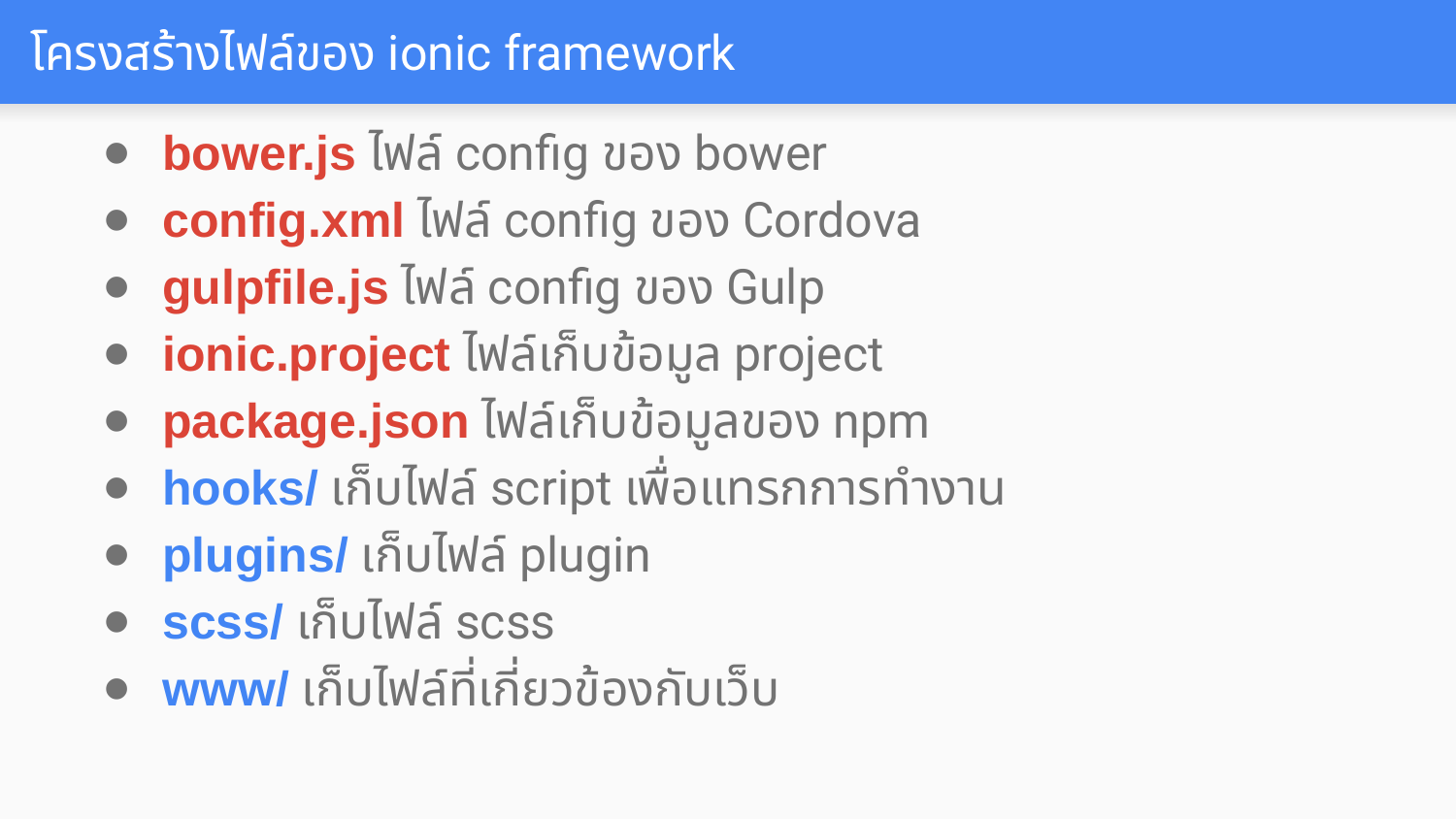

# โครงสร้างไฟล์ของ ionic framework
bower.js ไฟล์ config ของ bower
config.xml ไฟล์ config ของ Cordova
gulpfile.js ไฟล์ config ของ Gulp
ionic.project ไฟล์เก็บข้อมูล project
package.json ไฟล์เก็บข้อมูลของ npm
hooks/ เก็บไฟล์ script เพื่อแทรกการทำงาน
plugins/ เก็บไฟล์ plugin
scss/ เก็บไฟล์ scss
www/ เก็บไฟล์ที่เกี่ยวข้องกับเว็บ